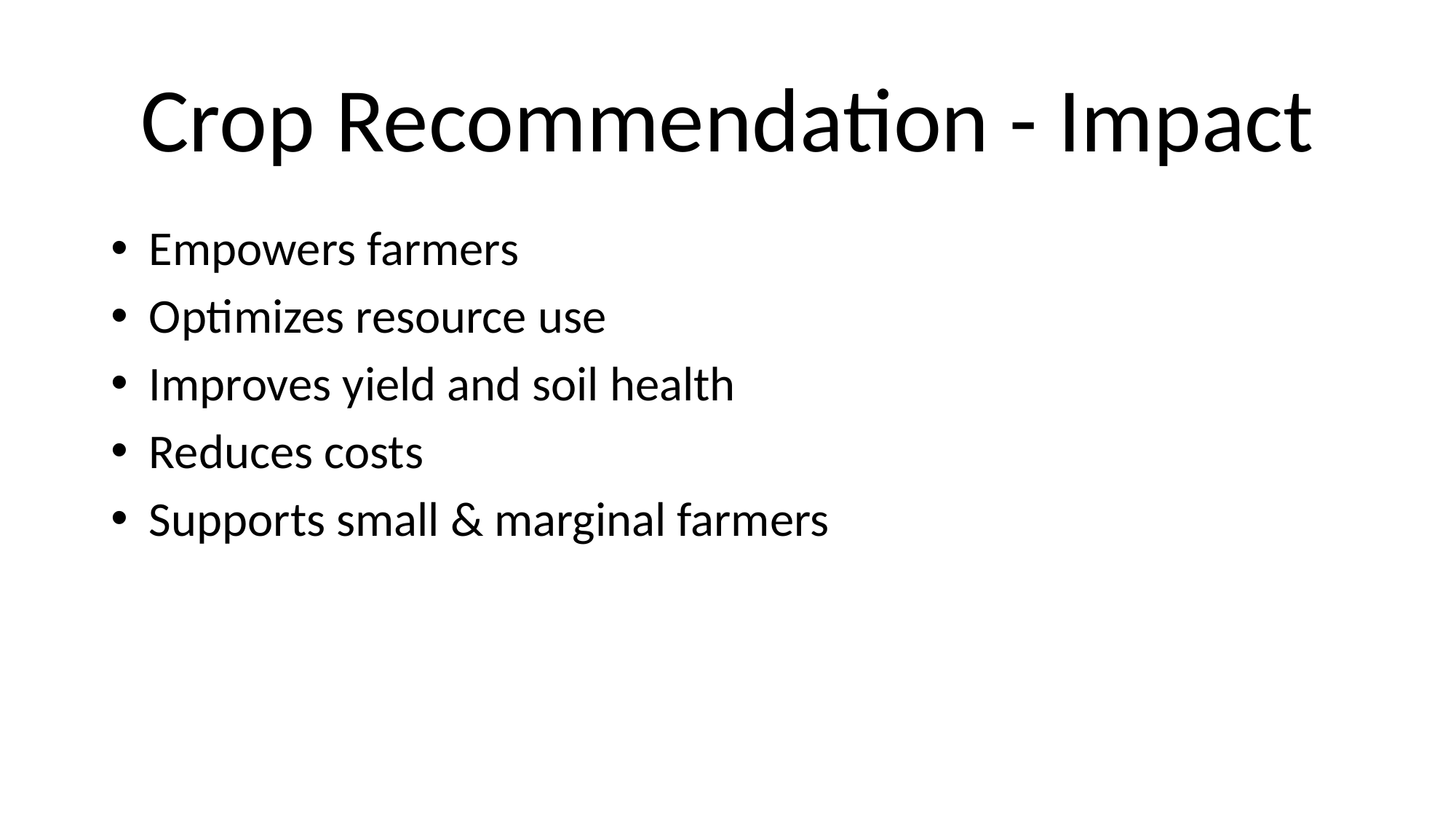

# Crop Recommendation - Impact
 Empowers farmers
 Optimizes resource use
 Improves yield and soil health
 Reduces costs
 Supports small & marginal farmers